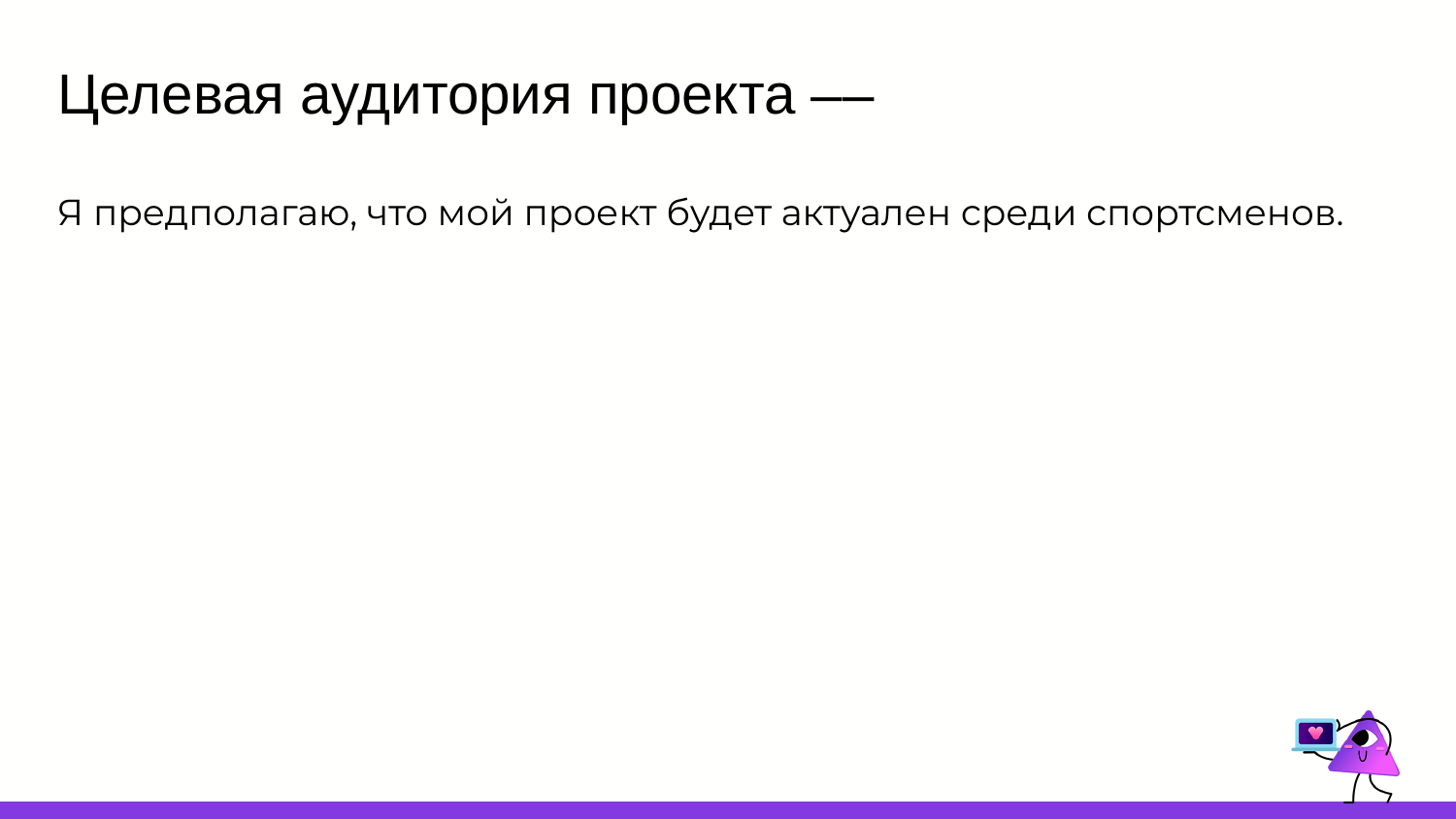

# Целевая аудитория проекта ––
Я предполагаю, что мой проект будет актуален среди спортсменов.